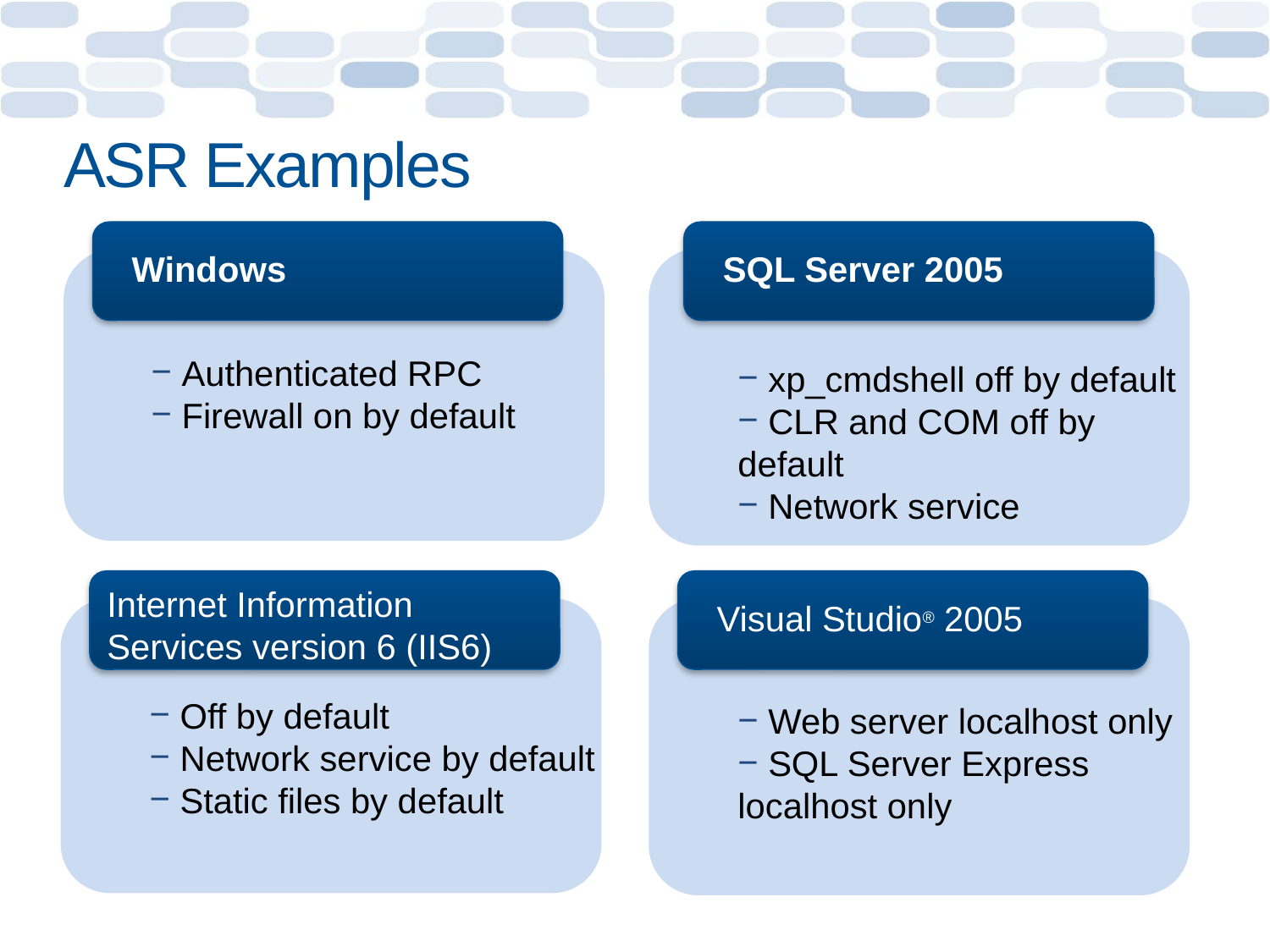

# ASR Examples

Windows

SQL Server 2005

 xp_cmdshell off by default
 CLR and COM off by default
 Network service

 Authenticated RPC
 Firewall on by default
Internet Information Services version 6 (IIS6)

Visual Studio® 2005

 Web server localhost only
 SQL Server Express localhost only
 Off by default
 Network service by default
 Static files by default